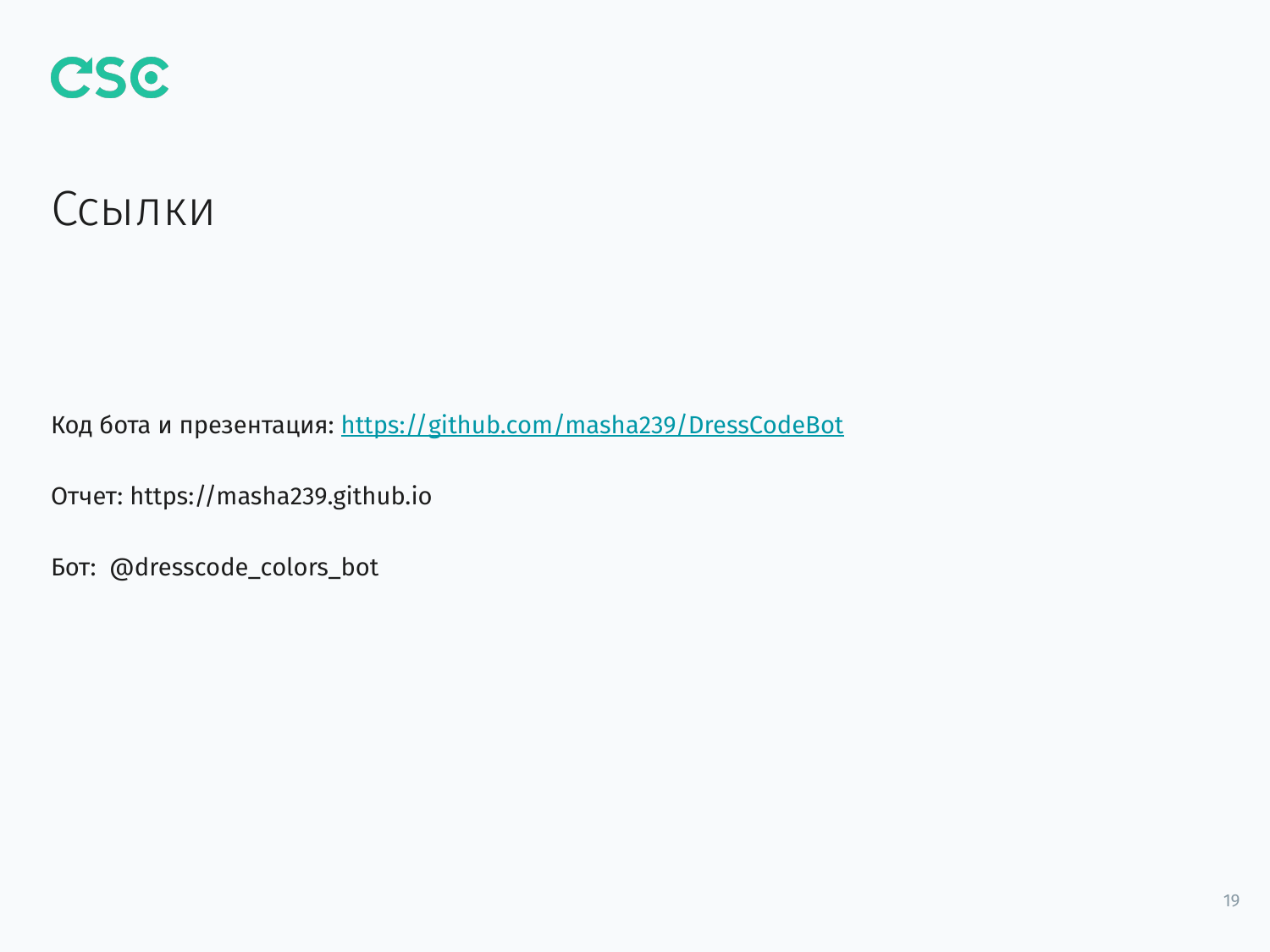

# Ссылки

Код бота и презентация: https://github.com/masha239/DressCodeBot
Отчет: https://masha239.github.io
Бот:  @dresscode_colors_bot
19